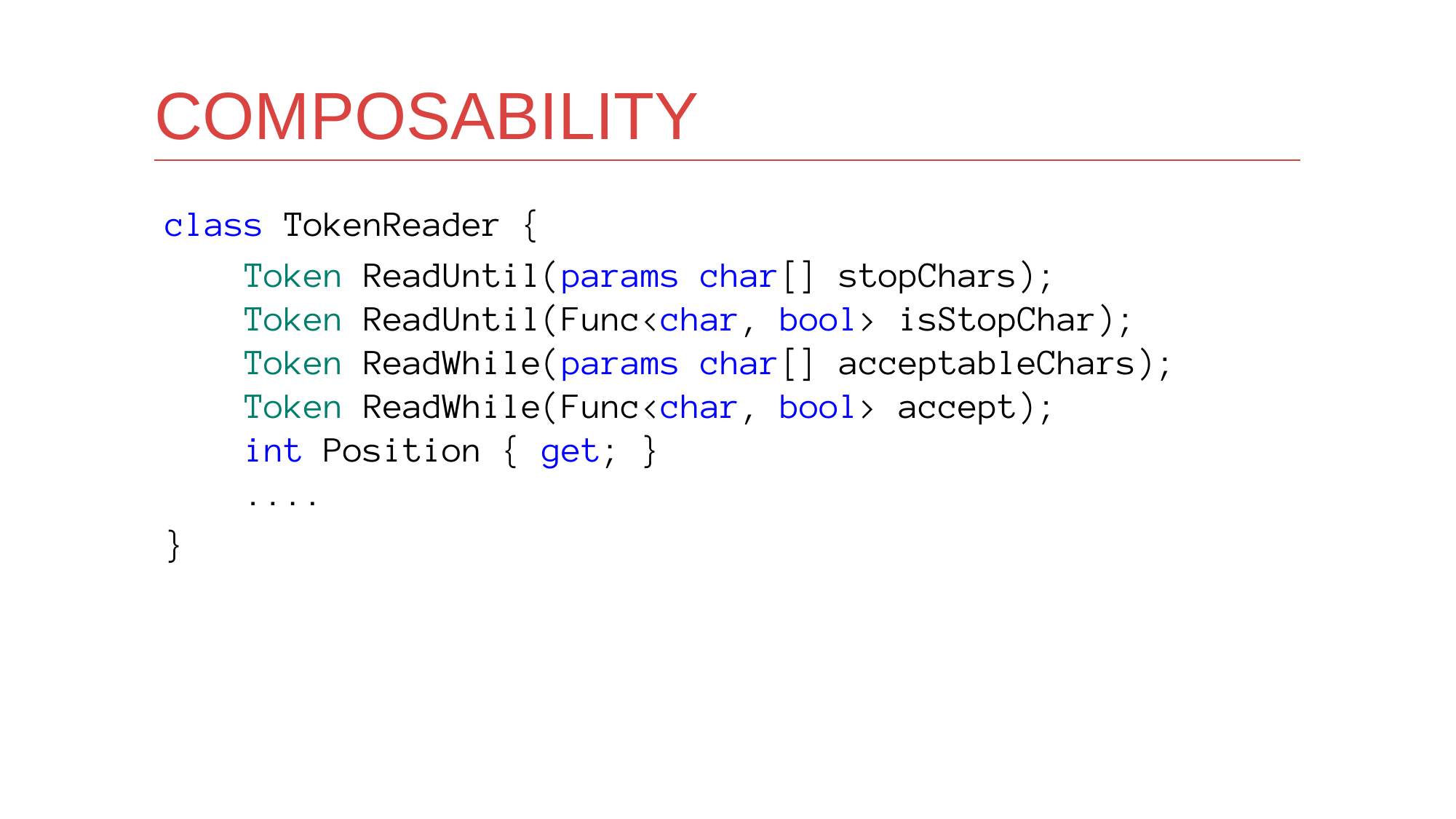

# composability
class TokenReader {
    Token ReadUntil(params char[] stopChars);
    Token ReadUntil(Func<char, bool> isStopChar);
    Token ReadWhile(params char[] acceptableChars);
    Token ReadWhile(Func<char, bool> accept);
    int Position { get; }
    ....
}